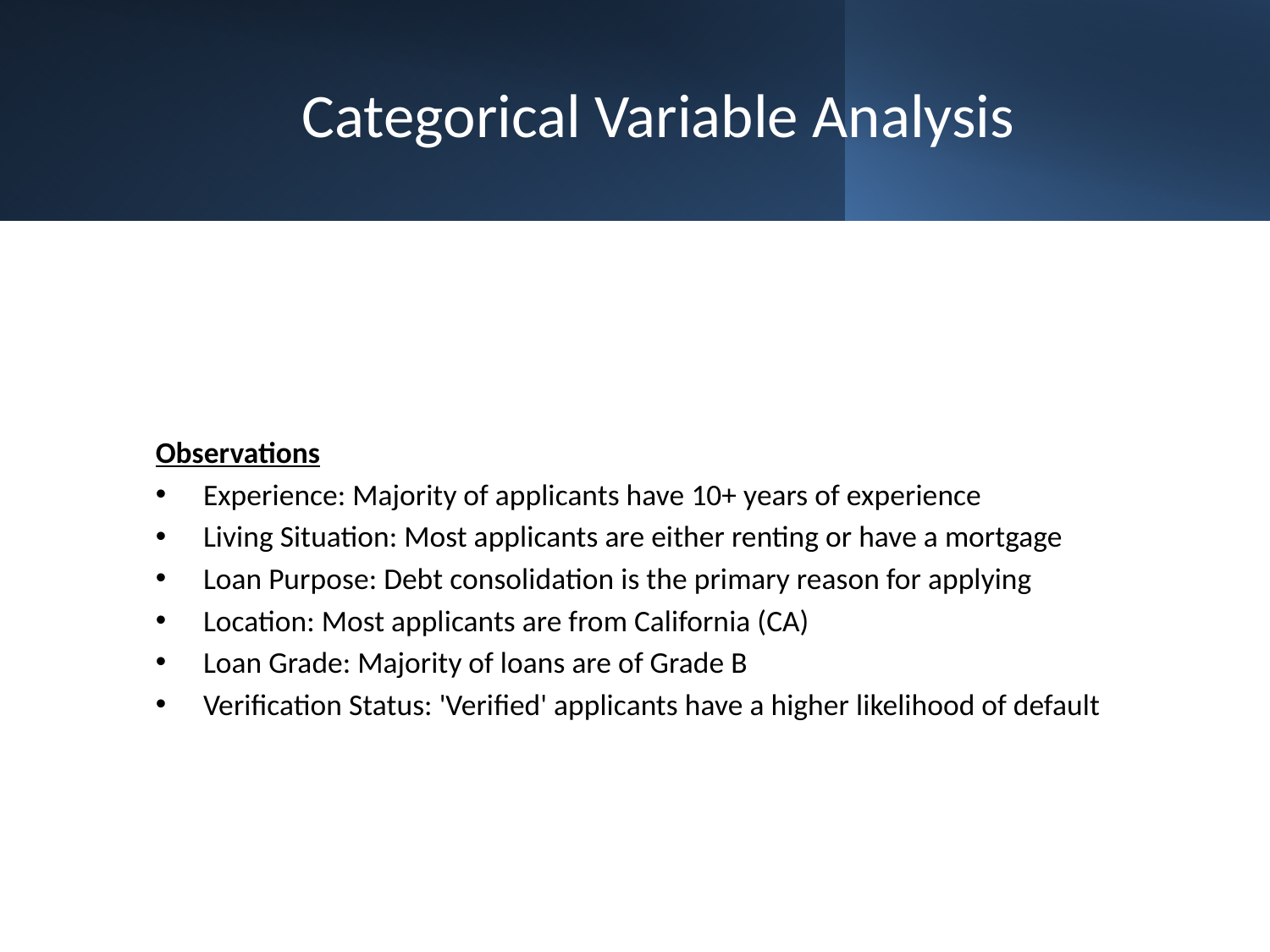

# Categorical Variable Analysis
Observations
Experience: Majority of applicants have 10+ years of experience
Living Situation: Most applicants are either renting or have a mortgage
Loan Purpose: Debt consolidation is the primary reason for applying
Location: Most applicants are from California (CA)
Loan Grade: Majority of loans are of Grade B
Verification Status: 'Verified' applicants have a higher likelihood of default